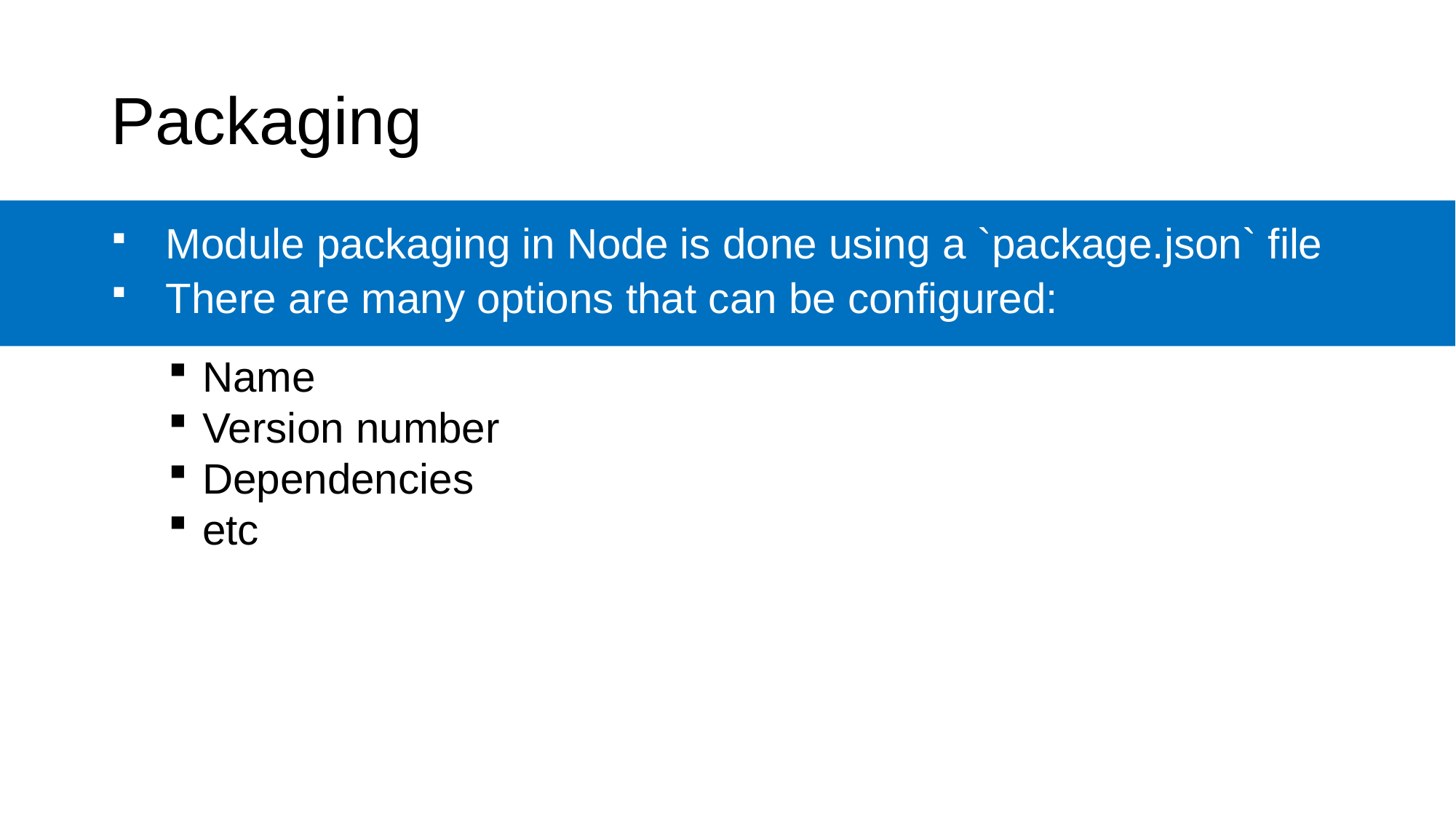

# Packaging

Module packaging in Node is done using a `package.json` file
There are many options that can be configured:
Name
Version number
Dependencies
etc